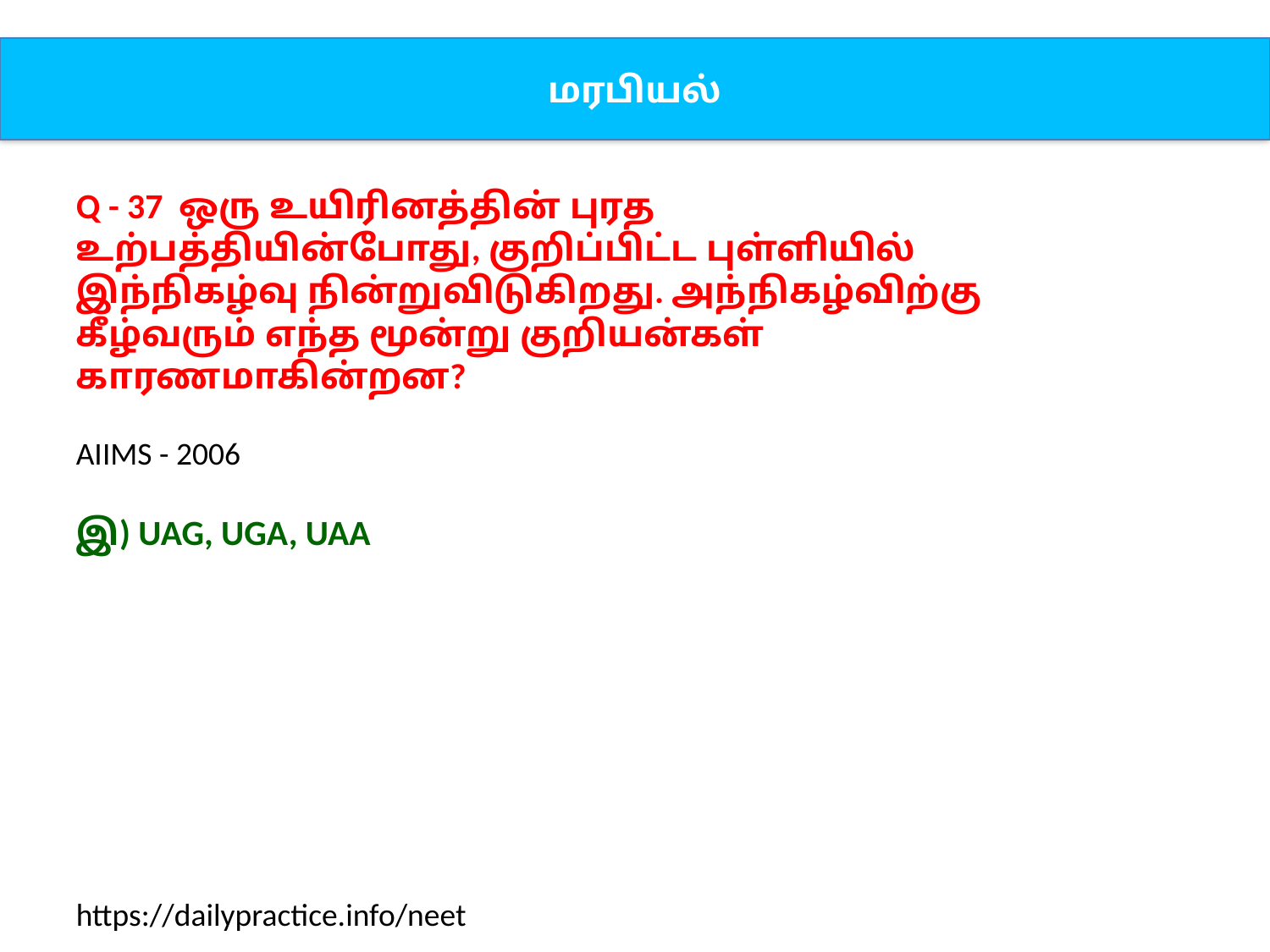

மரபியல்

Q - 37  ஒரு உயிரினத்தின் புரத உற்பத்தியின்போது, குறிப்பிட்ட புள்ளியில் இந்நிகழ்வு நின்றுவிடுகிறது. அந்நிகழ்விற்கு கீழ்வரும் எந்த மூன்று குறியன்கள் காரணமாகின்றன?

AIIMS - 2006

இ) UAG, UGA, UAA
https://dailypractice.info/neet